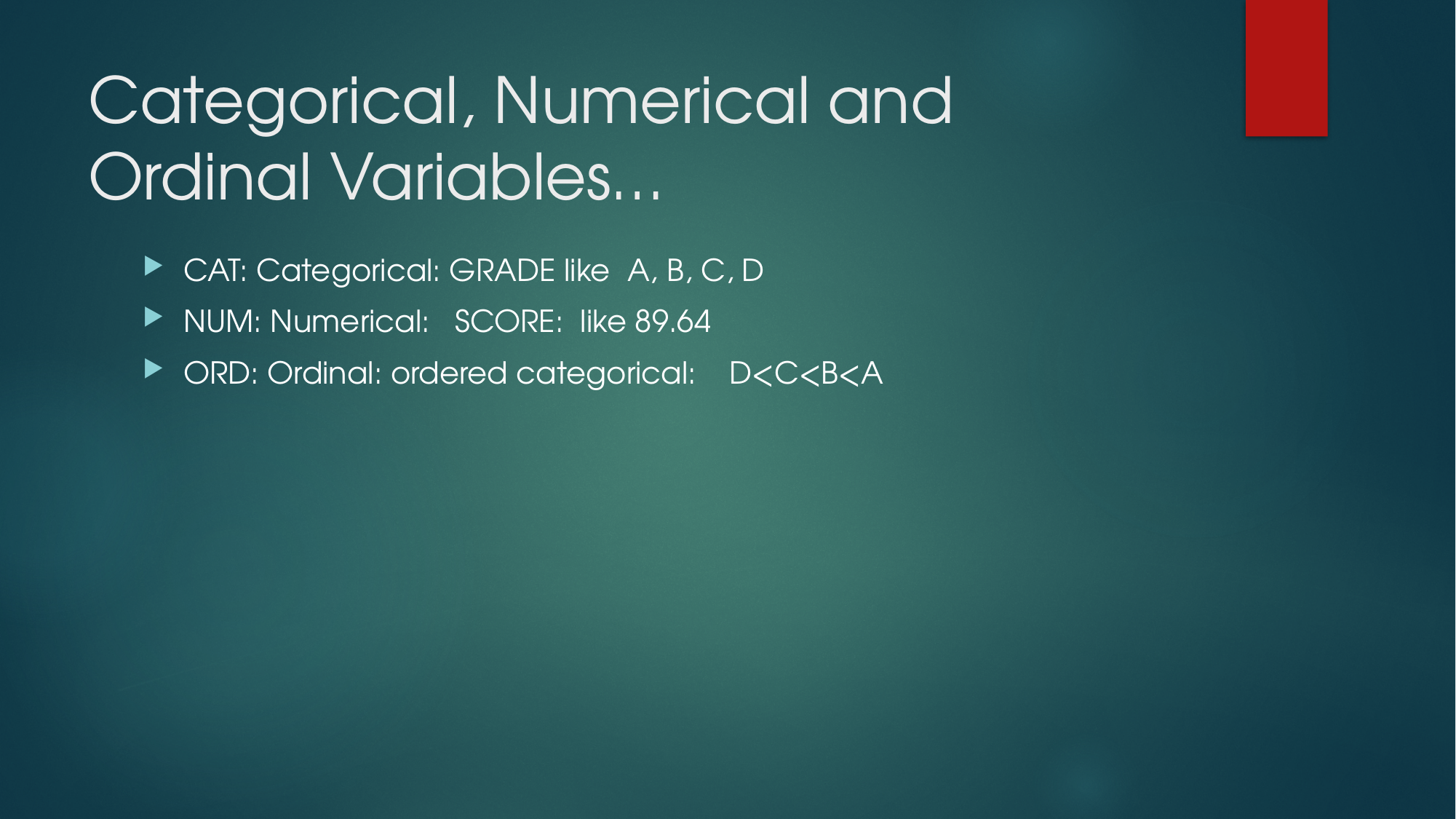

# Categorical, Numerical and Ordinal Variables…
CAT: Categorical: GRADE like  A, B, C, D
NUM: Numerical:   SCORE:  like 89.64
ORD: Ordinal: ordered categorical:    D<C<B<A